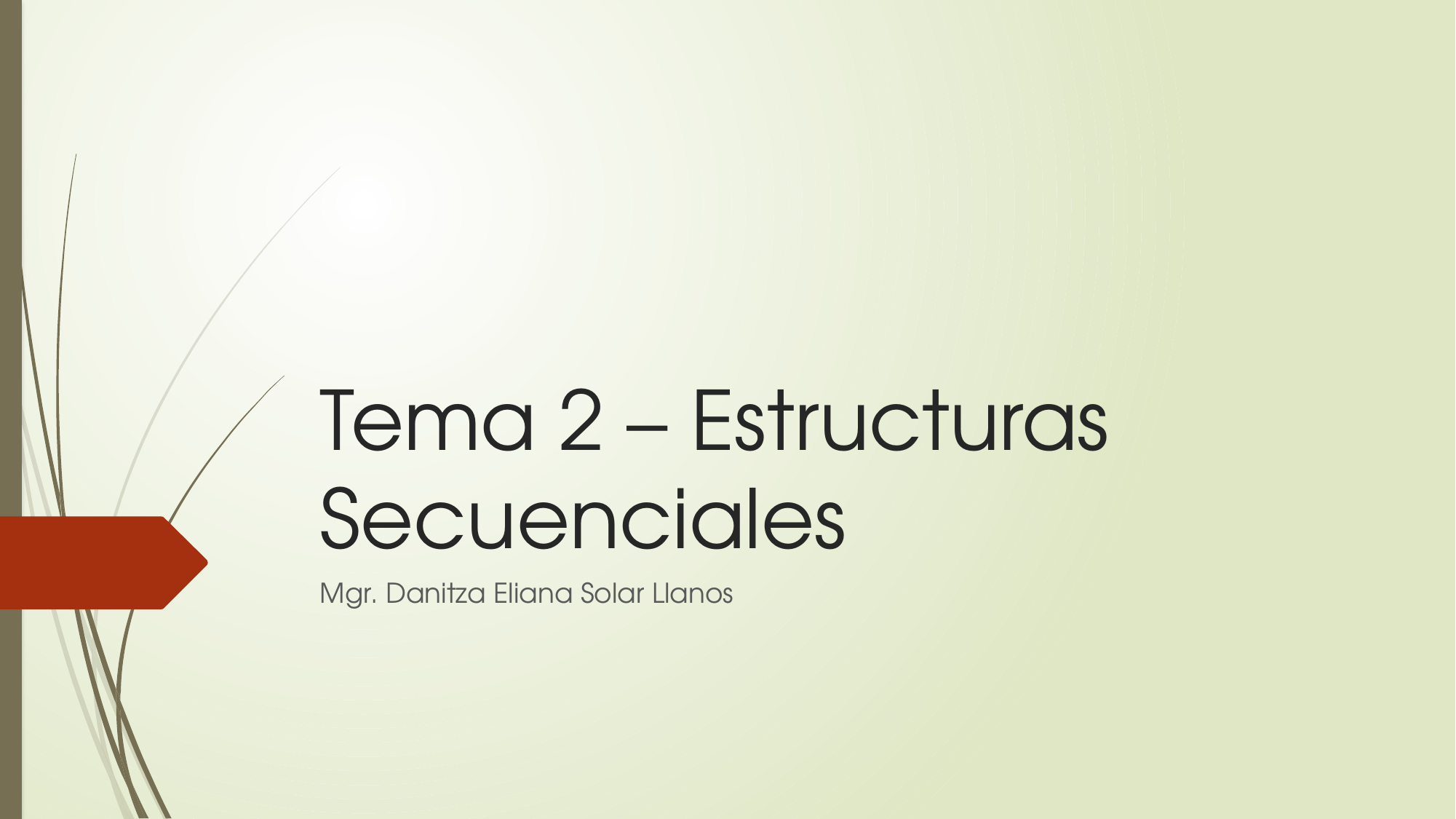

# Tema 2 – Estructuras Secuenciales
Mgr. Danitza Eliana Solar Llanos